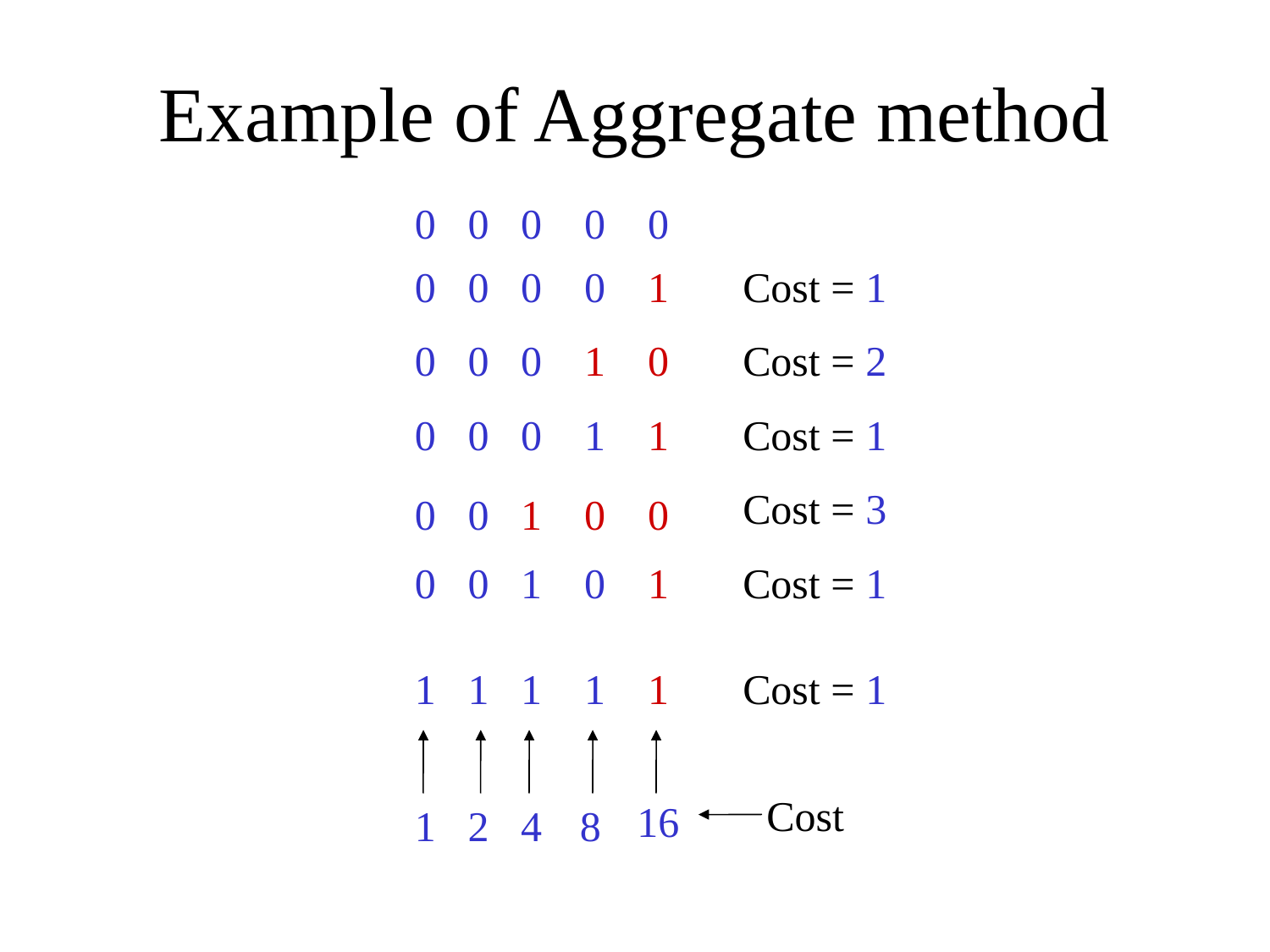

# Example of Aggregate method
0   0   0    0    0
0   0   0    0    1
Cost = 1
0   0   0    1    0
Cost = 2
0   0   0    1    1
Cost = 1
Cost = 3
0   0   1    0    0
0   0   1    0    1
Cost = 1
1   1   1    1    1
Cost = 1

1

2

4

8

16
Cost

7